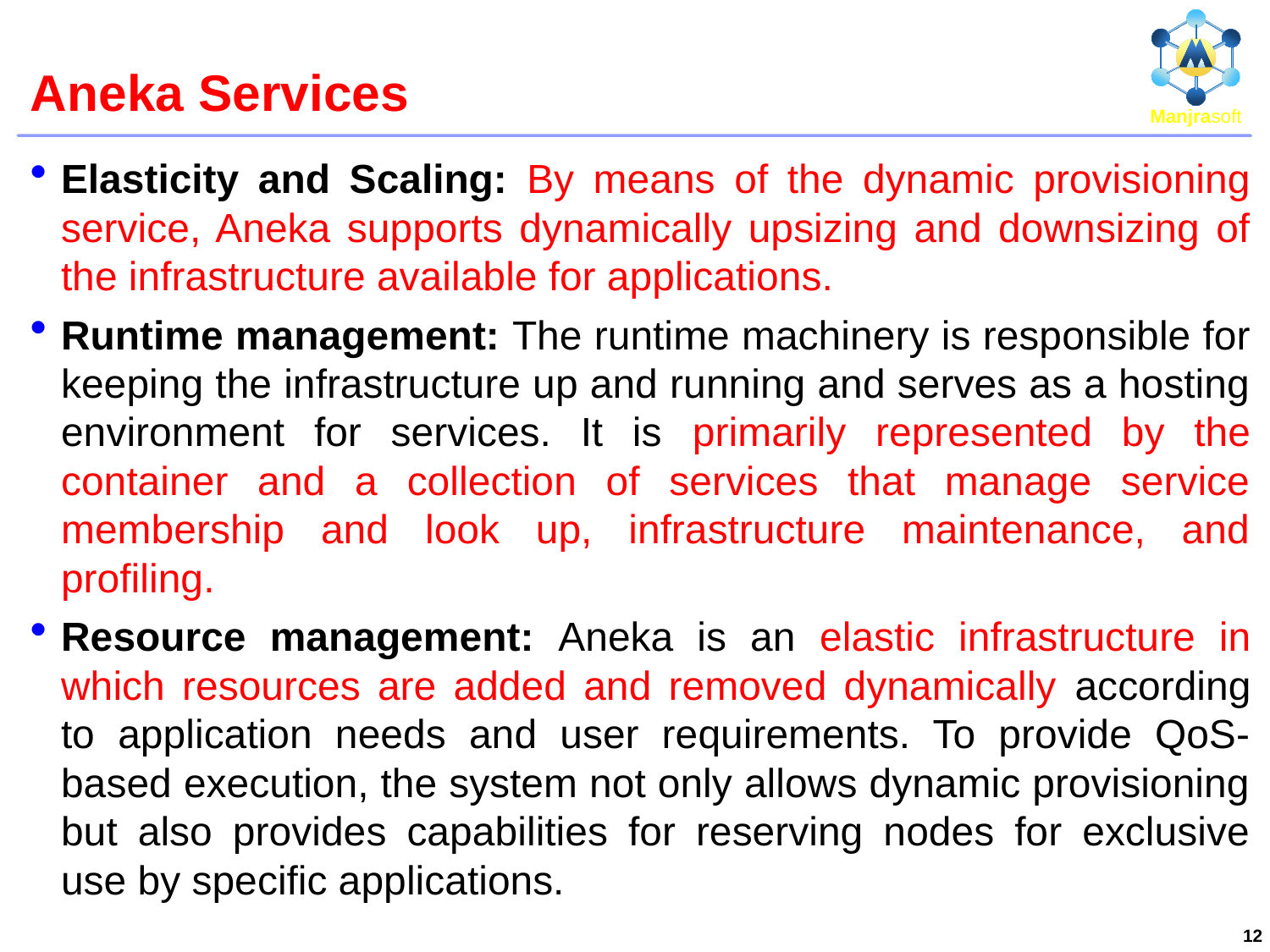

# Aneka Services
Elasticity and Scaling: By means of the dynamic provisioning service, Aneka supports dynamically upsizing and downsizing of the infrastructure available for applications.
Runtime management: The runtime machinery is responsible for keeping the infrastructure up and running and serves as a hosting environment for services. It is primarily represented by the container and a collection of services that manage service membership and look up, infrastructure maintenance, and profiling.
Resource management: Aneka is an elastic infrastructure in which resources are added and removed dynamically according to application needs and user requirements. To provide QoS-based execution, the system not only allows dynamic provisioning but also provides capabilities for reserving nodes for exclusive use by specific applications.
12